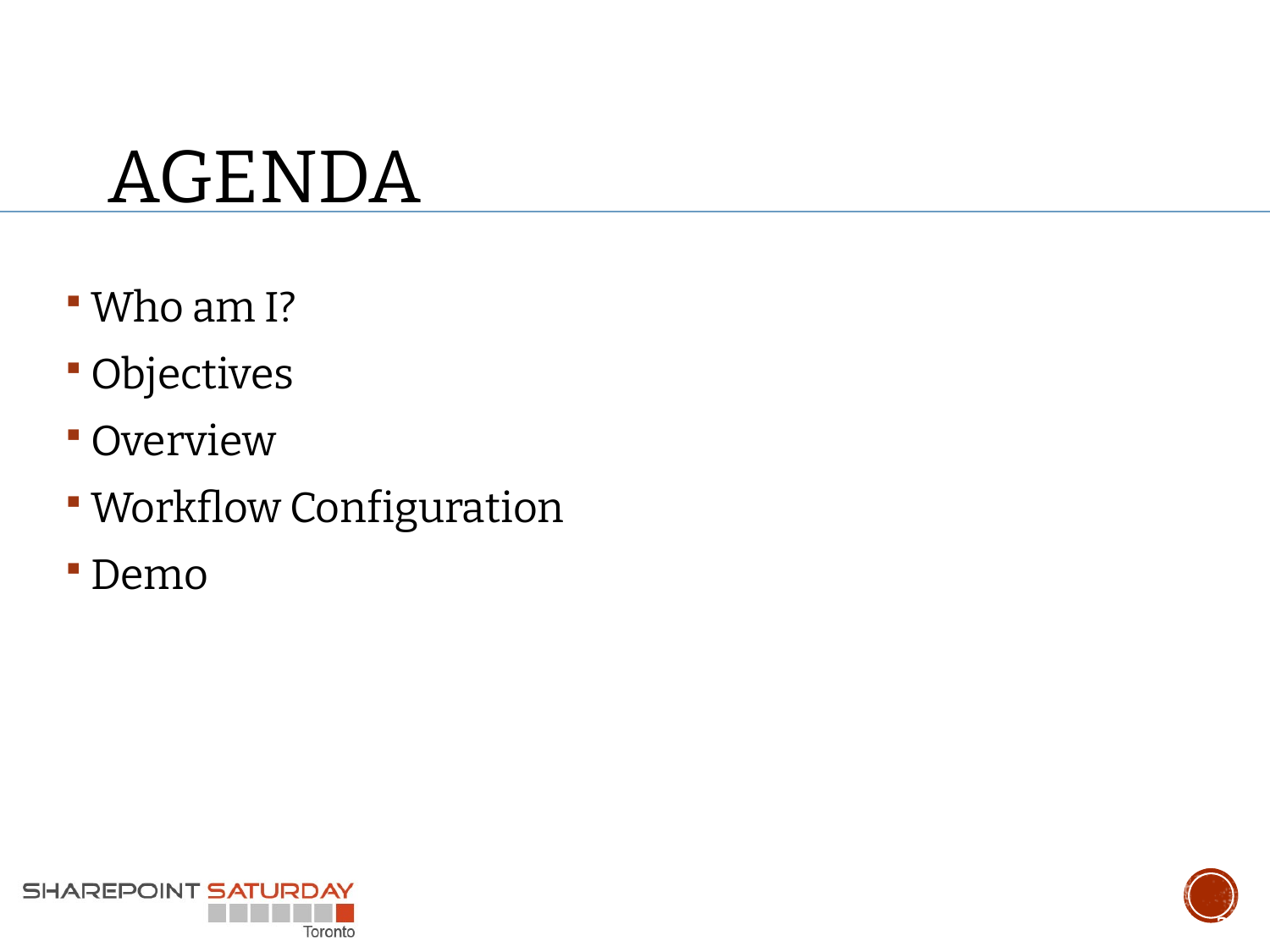

# Agenda

Who am I?
Objectives
Overview
Workflow Configuration
Demo

3